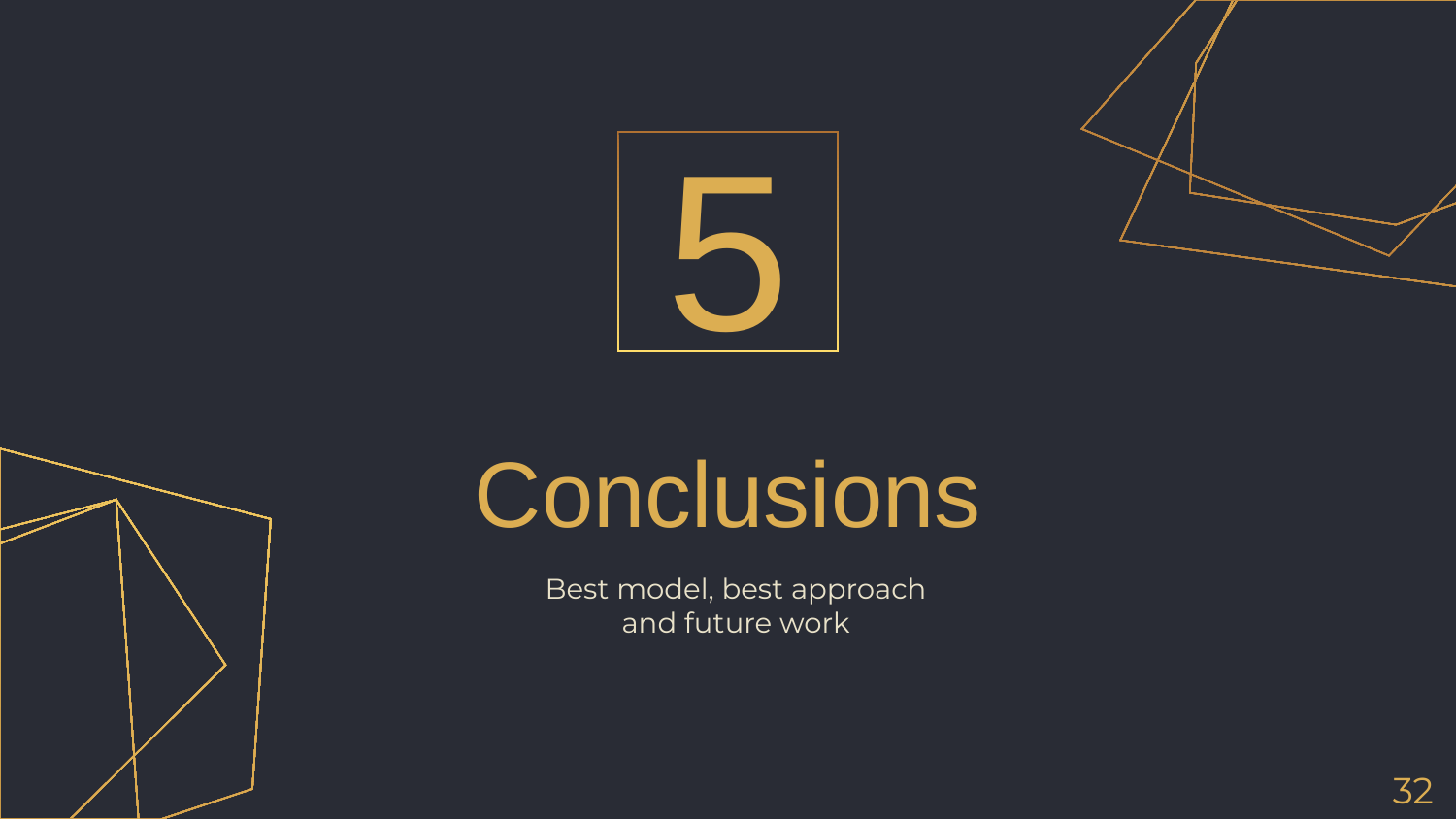

5
# Conclusions
Best model, best approach and future work
32